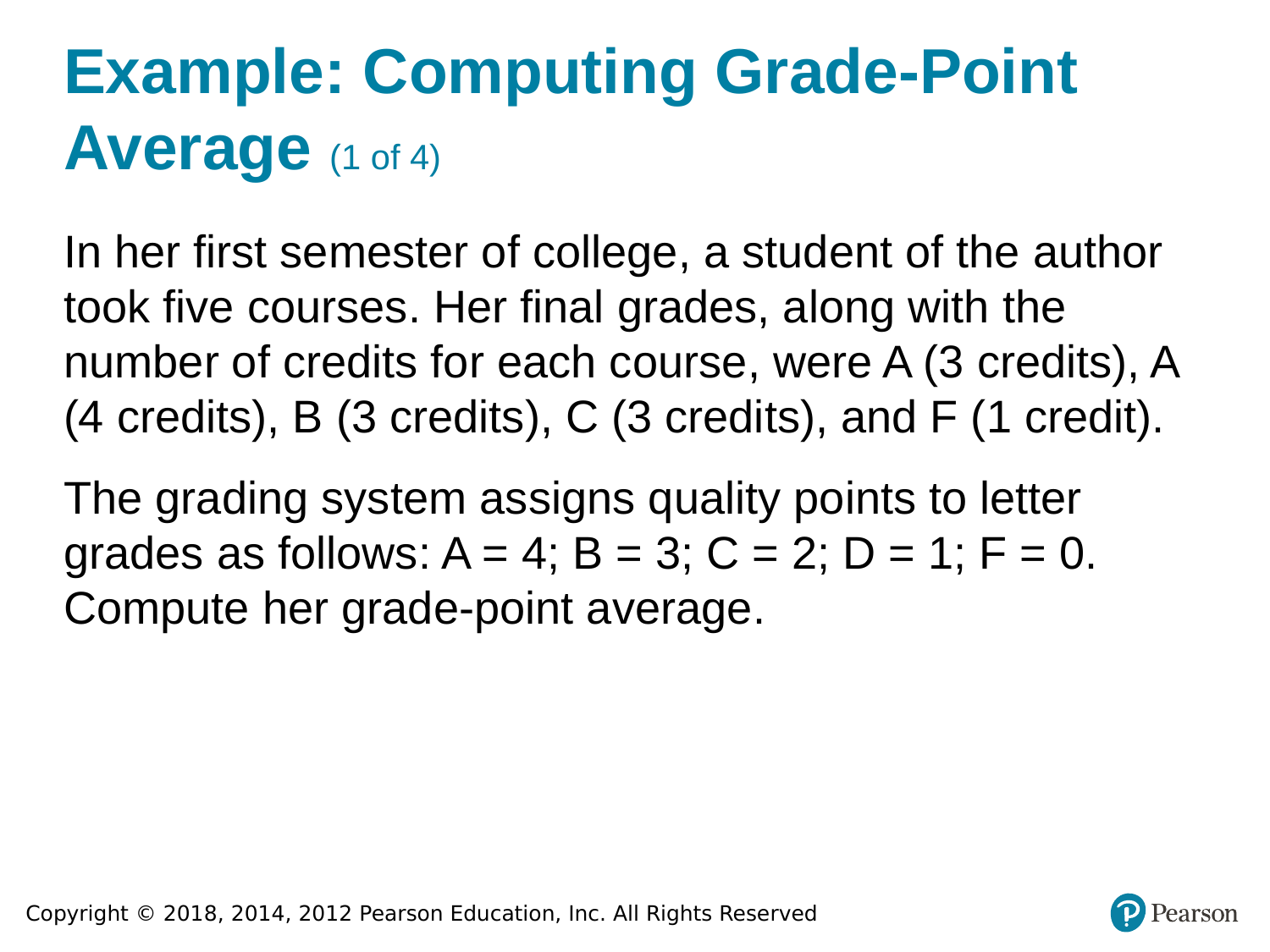

# Example: Computing Grade-Point Average (1 of 4)
In her first semester of college, a student of the author took five courses. Her final grades, along with the number of credits for each course, were A (3 credits), A (4 credits), B (3 credits), C (3 credits), and F (1 credit).
The grading system assigns quality points to letter grades as follows: A = 4; B = 3; C = 2; D = 1; F = 0. Compute her grade-point average.